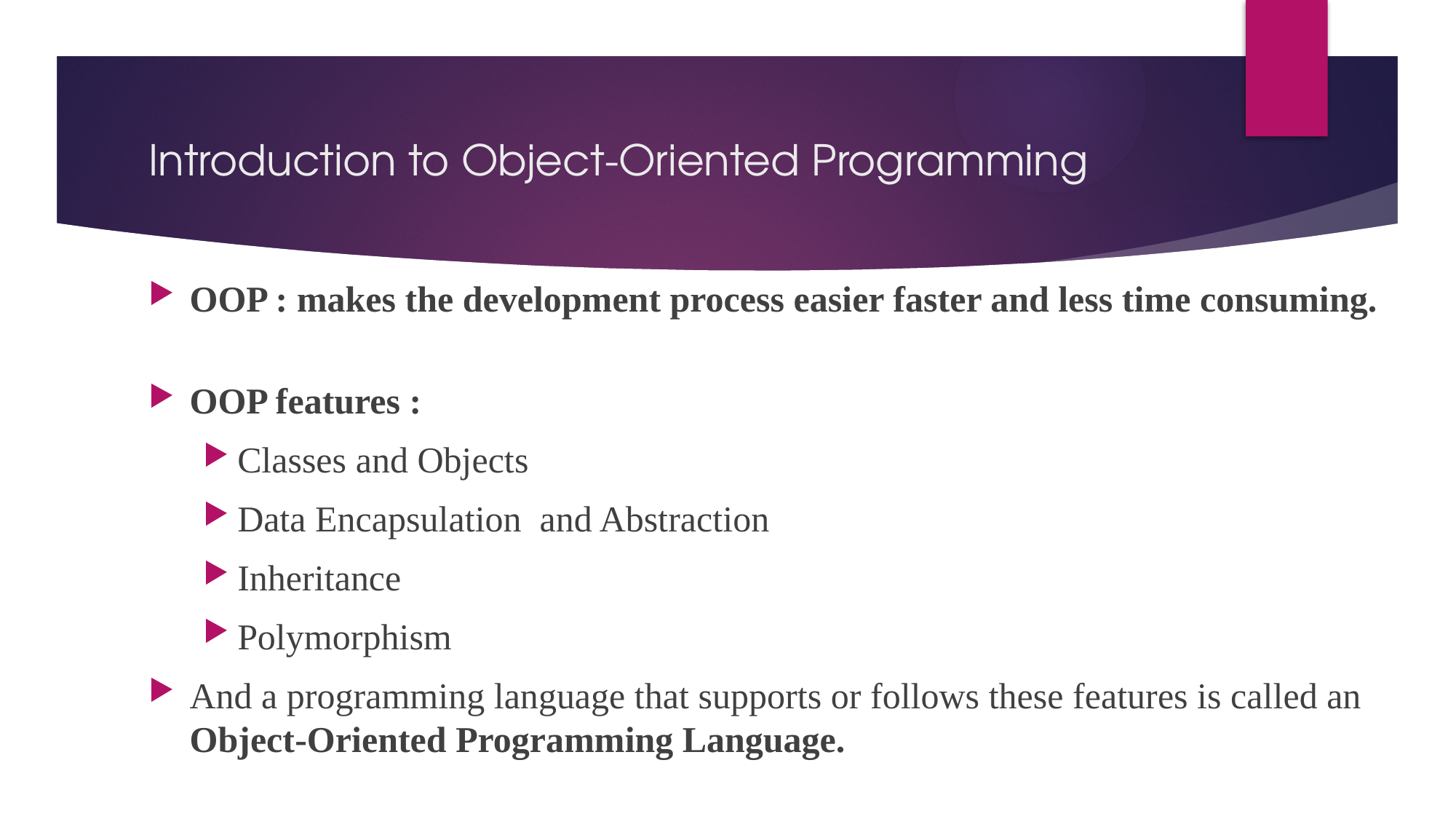

# Introduction to Object-Oriented Programming
OOP : makes the development process easier faster and less time consuming.
OOP features :
Classes and Objects
Data Encapsulation  and Abstraction
Inheritance
Polymorphism
And a programming language that supports or follows these features is called an Object-Oriented Programming Language.